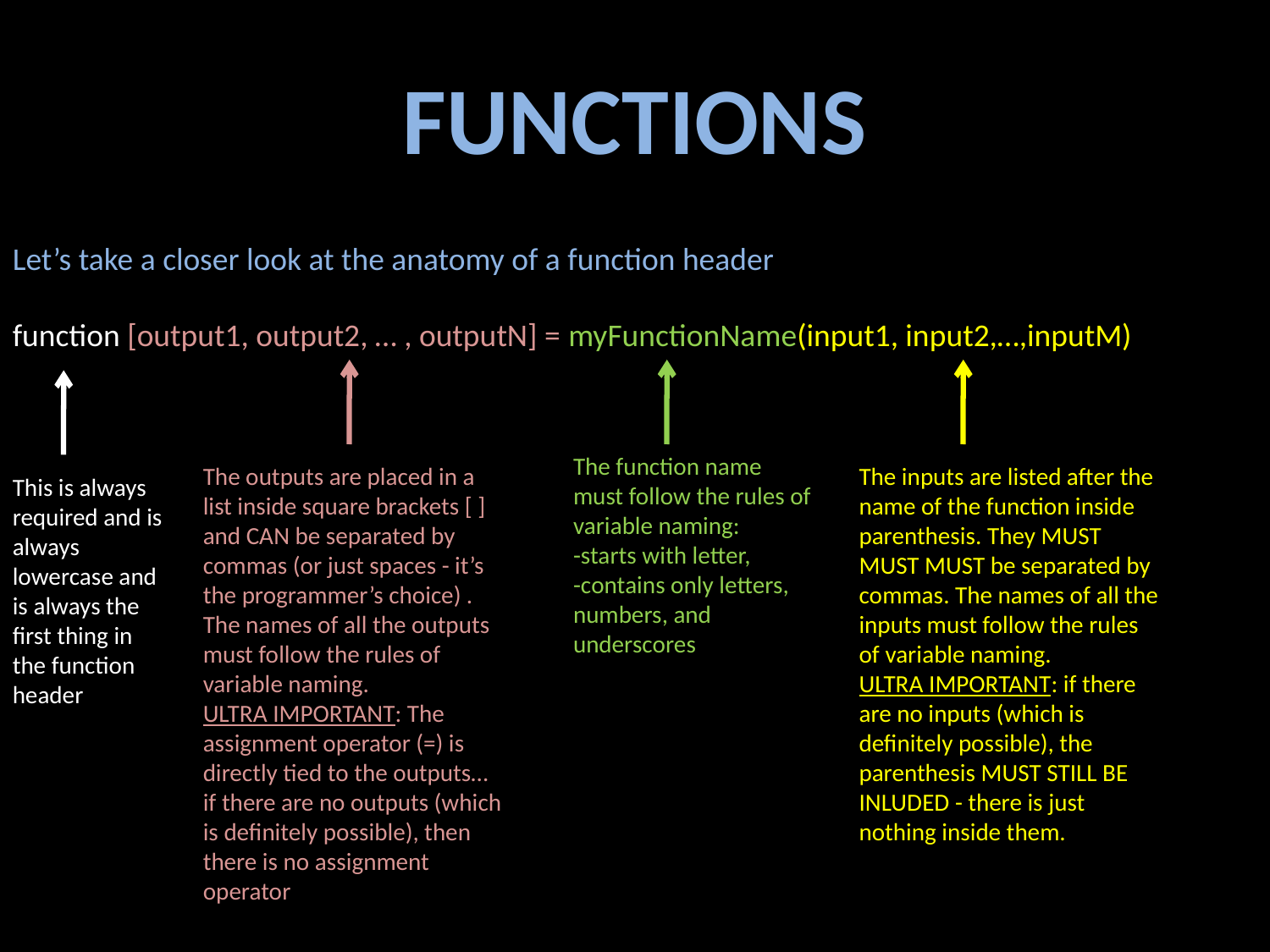

FUNCTIONS
Let’s take a closer look at the anatomy of a function header

function [output1, output2, … , outputN] = myFunctionName(input1, input2,…,inputM)

The function name must follow the rules of variable naming:
-starts with letter,
-contains only letters, numbers, and underscores
The outputs are placed in a list inside square brackets [ ] and CAN be separated by commas (or just spaces - it’s the programmer’s choice) . The names of all the outputs must follow the rules of variable naming.
ULTRA IMPORTANT: The assignment operator (=) is directly tied to the outputs… if there are no outputs (which is definitely possible), then there is no assignment operator
The inputs are listed after the name of the function inside parenthesis. They MUST MUST MUST be separated by commas. The names of all the inputs must follow the rules of variable naming.
ULTRA IMPORTANT: if there are no inputs (which is definitely possible), the parenthesis MUST STILL BE INLUDED - there is just nothing inside them.
This is always required and is always lowercase and is always the first thing in the function header